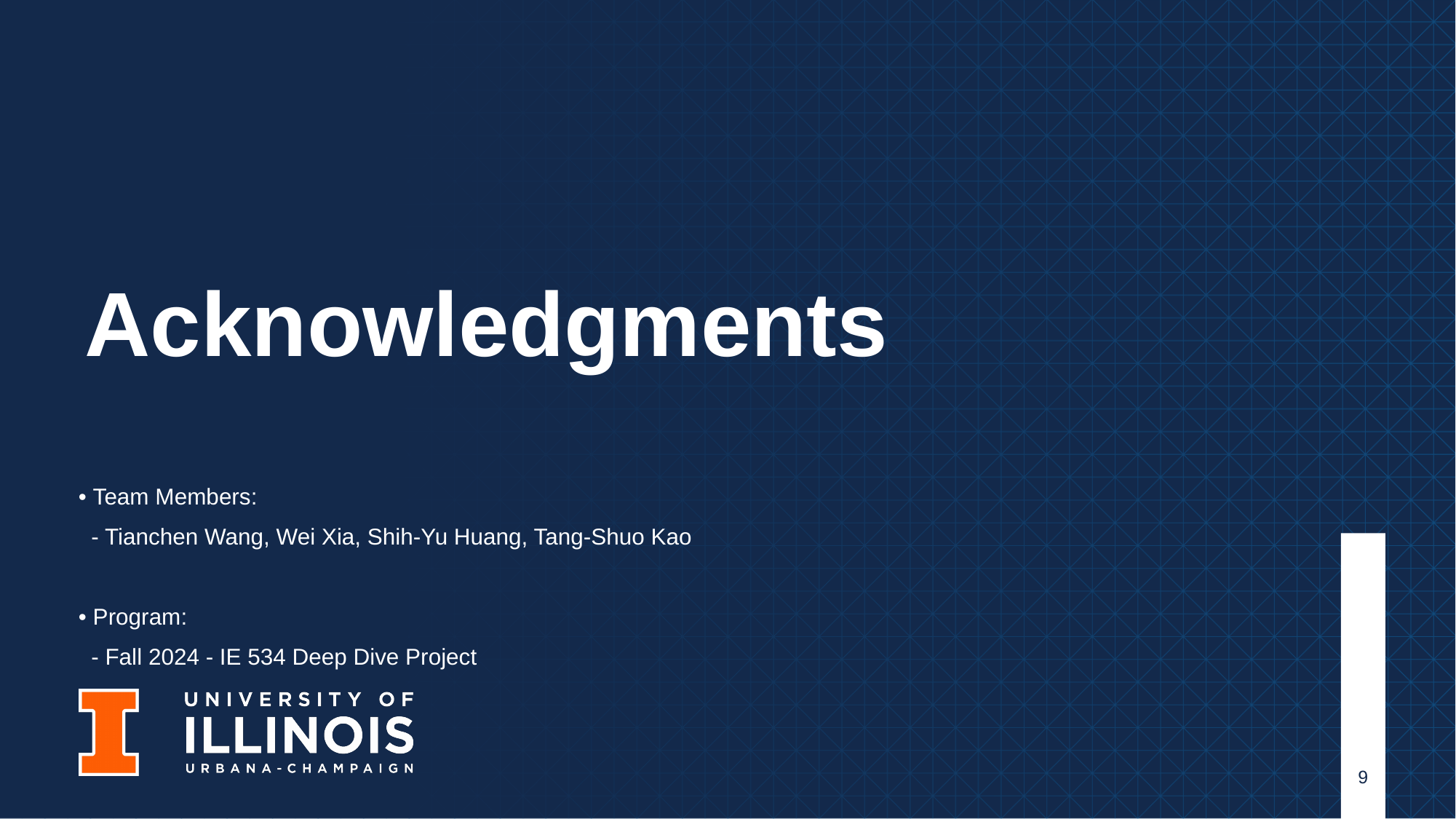

# Acknowledgments
• Team Members:
  - Tianchen Wang, Wei Xia, Shih-Yu Huang, Tang-Shuo Kao

• Program:
  - Fall 2024 - IE 534 Deep Dive Project
9